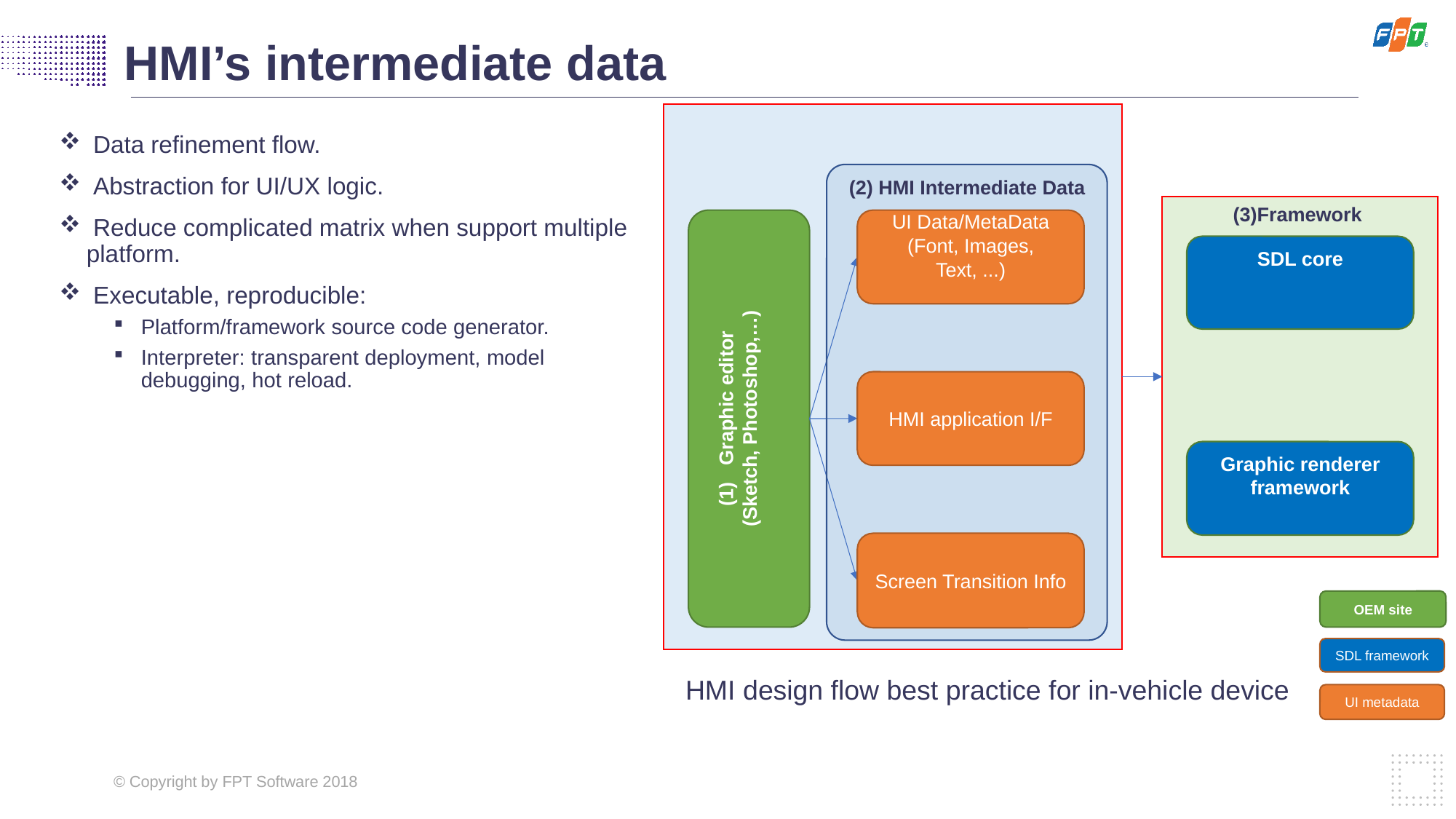

HMI’s intermediate data

(2) HMI Intermediate Data
(3)Framework
UI Data/MetaData
(Font, Images, Text, ...)

Graphic editor
(Sketch, Photoshop,…)

SDL core
HMI application I/F
Graphic renderer framework
Screen Transition Info
OEM site
SDL framework
UI metadata
HMI design flow best practice for in-vehicle device
 Data refinement flow.
 Abstraction for UI/UX logic.
 Reduce complicated matrix when support multiple platform.
 Executable, reproducible:
Platform/framework source code generator.
Interpreter: transparent deployment, model debugging, hot reload.